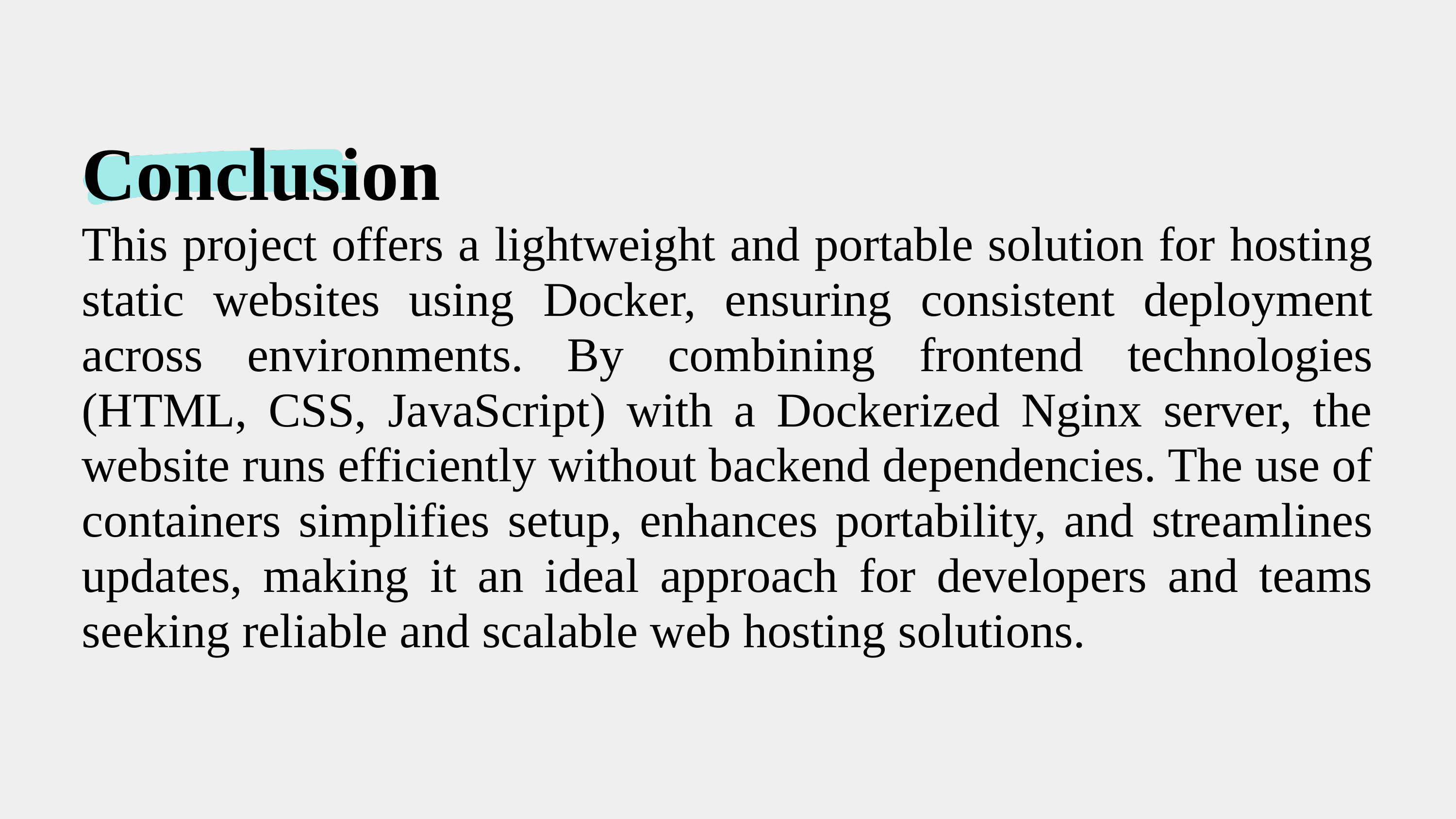

Conclusion
This project offers a lightweight and portable solution for hosting static websites using Docker, ensuring consistent deployment across environments. By combining frontend technologies (HTML, CSS, JavaScript) with a Dockerized Nginx server, the website runs efficiently without backend dependencies. The use of containers simplifies setup, enhances portability, and streamlines updates, making it an ideal approach for developers and teams seeking reliable and scalable web hosting solutions.